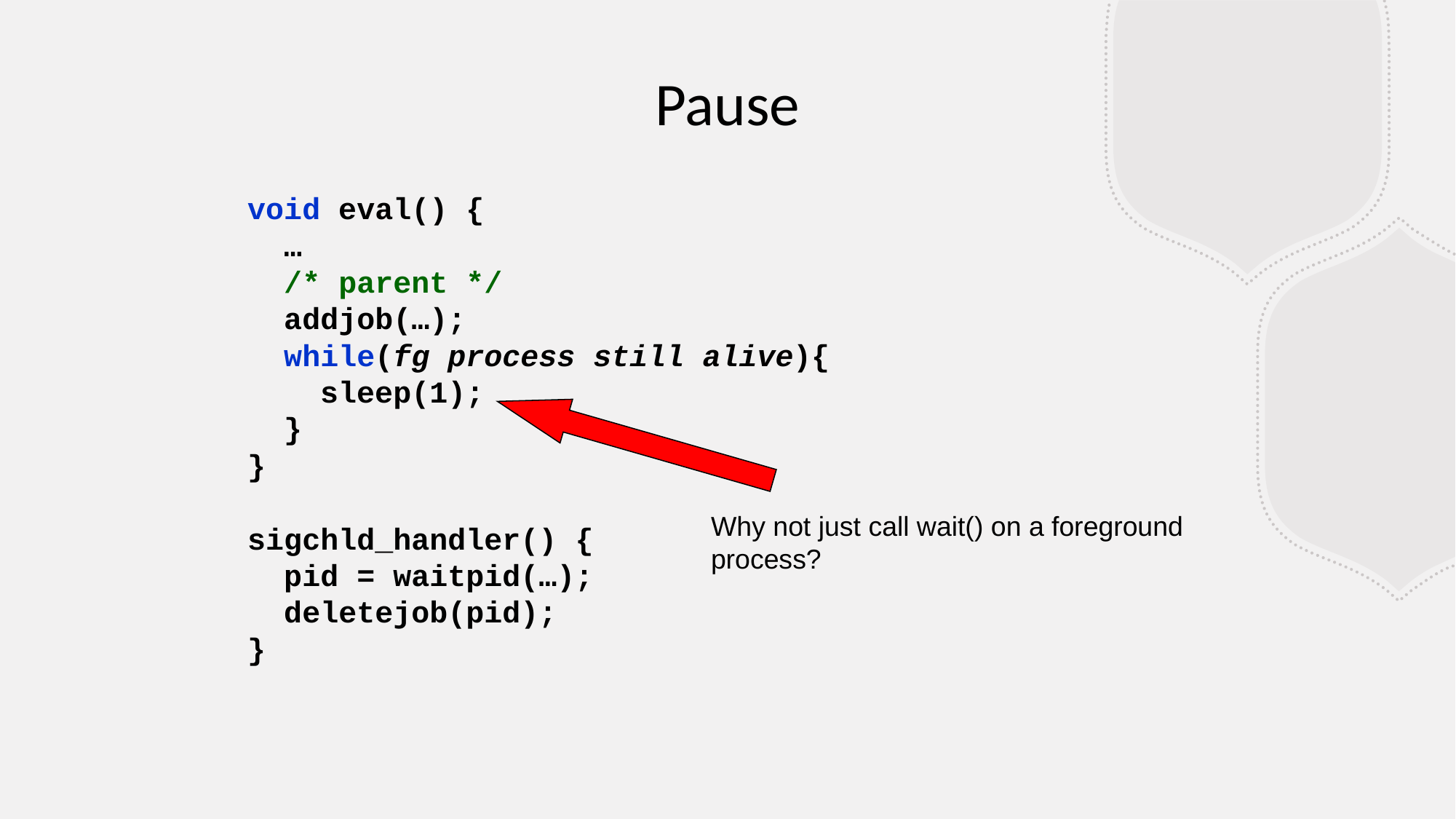

Pause
void eval() {
  …
  /* parent */
  addjob(…);
  while(fg process still alive){
    sleep(1);
  }
}

sigchld_handler() {
  pid = waitpid(…);
  deletejob(pid);
}

Why not just call wait() on a foreground process?